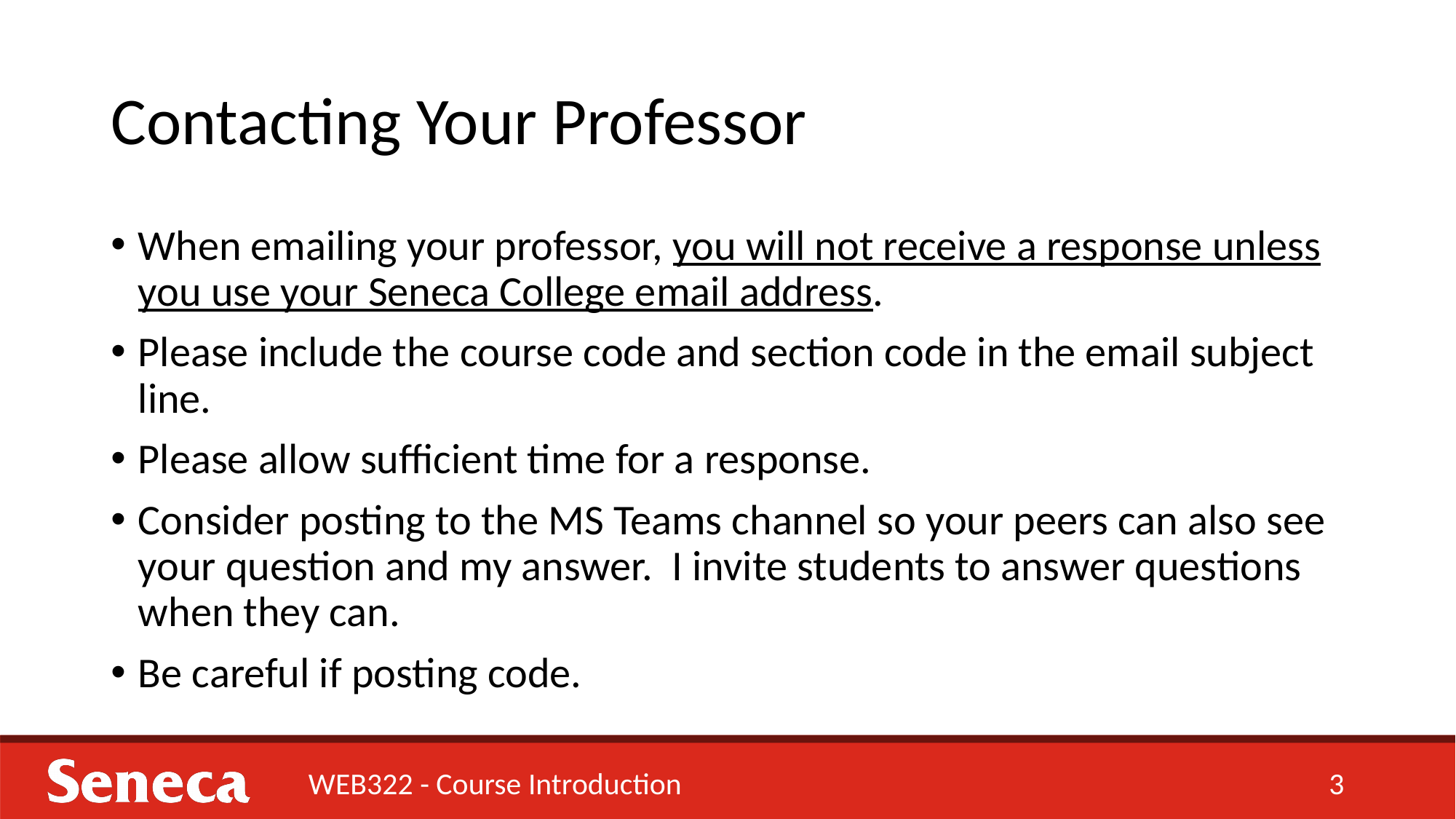

# Contacting Your Professor
When emailing your professor, you will not receive a response unless you use your Seneca College email address.
Please include the course code and section code in the email subject line.
Please allow sufficient time for a response.
Consider posting to the MS Teams channel so your peers can also see your question and my answer.  I invite students to answer questions when they can.
Be careful if posting code.
WEB322 - Course Introduction
3